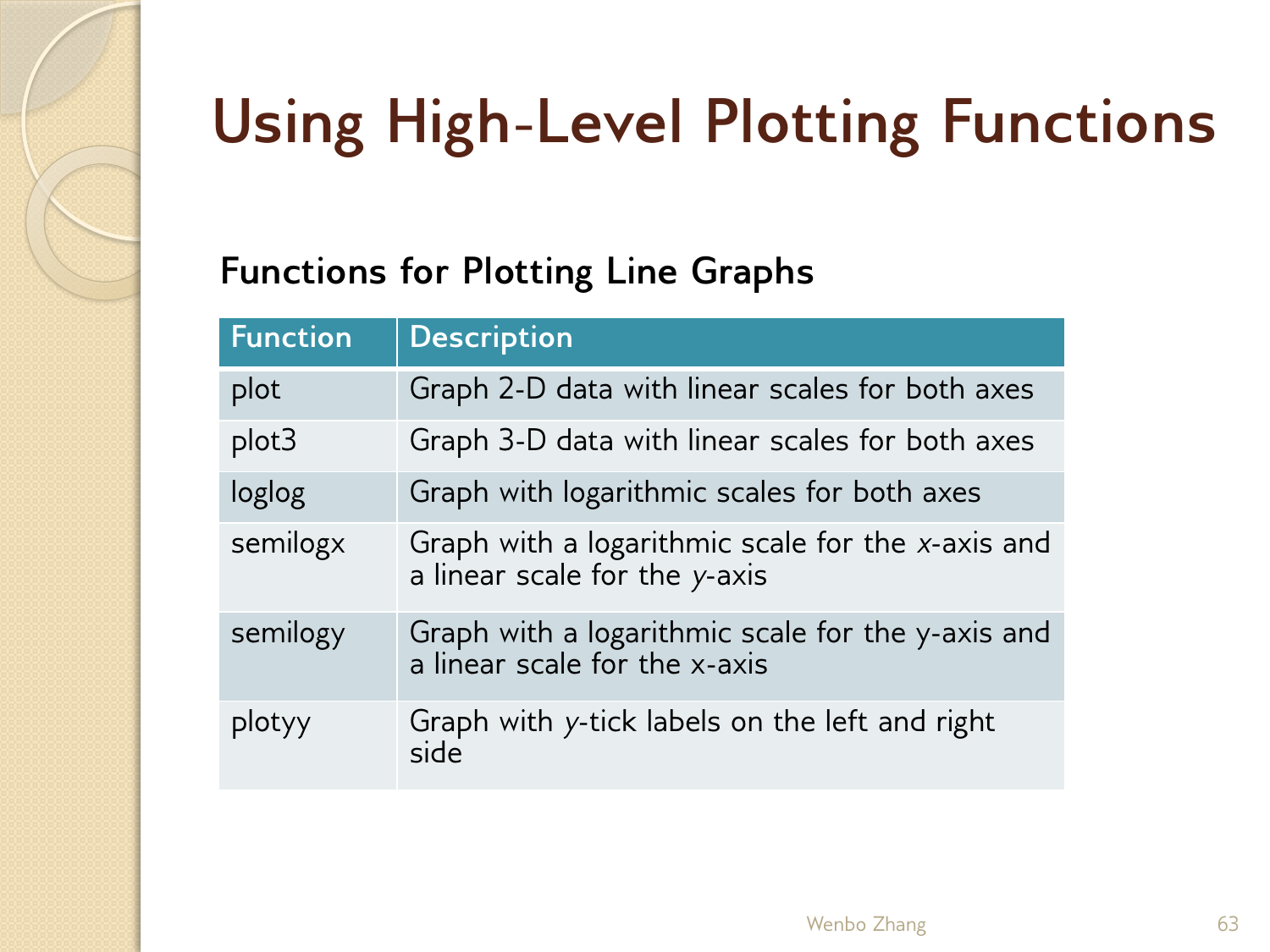

# Using High-Level Plotting Functions
Functions for Plotting Line Graphs
| Function | Description |
| --- | --- |
| plot | Graph 2-D data with linear scales for both axes |
| plot3 | Graph 3-D data with linear scales for both axes |
| loglog | Graph with logarithmic scales for both axes |
| semilogx | Graph with a logarithmic scale for the x-axis and a linear scale for the y-axis |
| semilogy | Graph with a logarithmic scale for the y-axis and a linear scale for the x-axis |
| plotyy | Graph with y-tick labels on the left and right side |
Wenbo Zhang
63